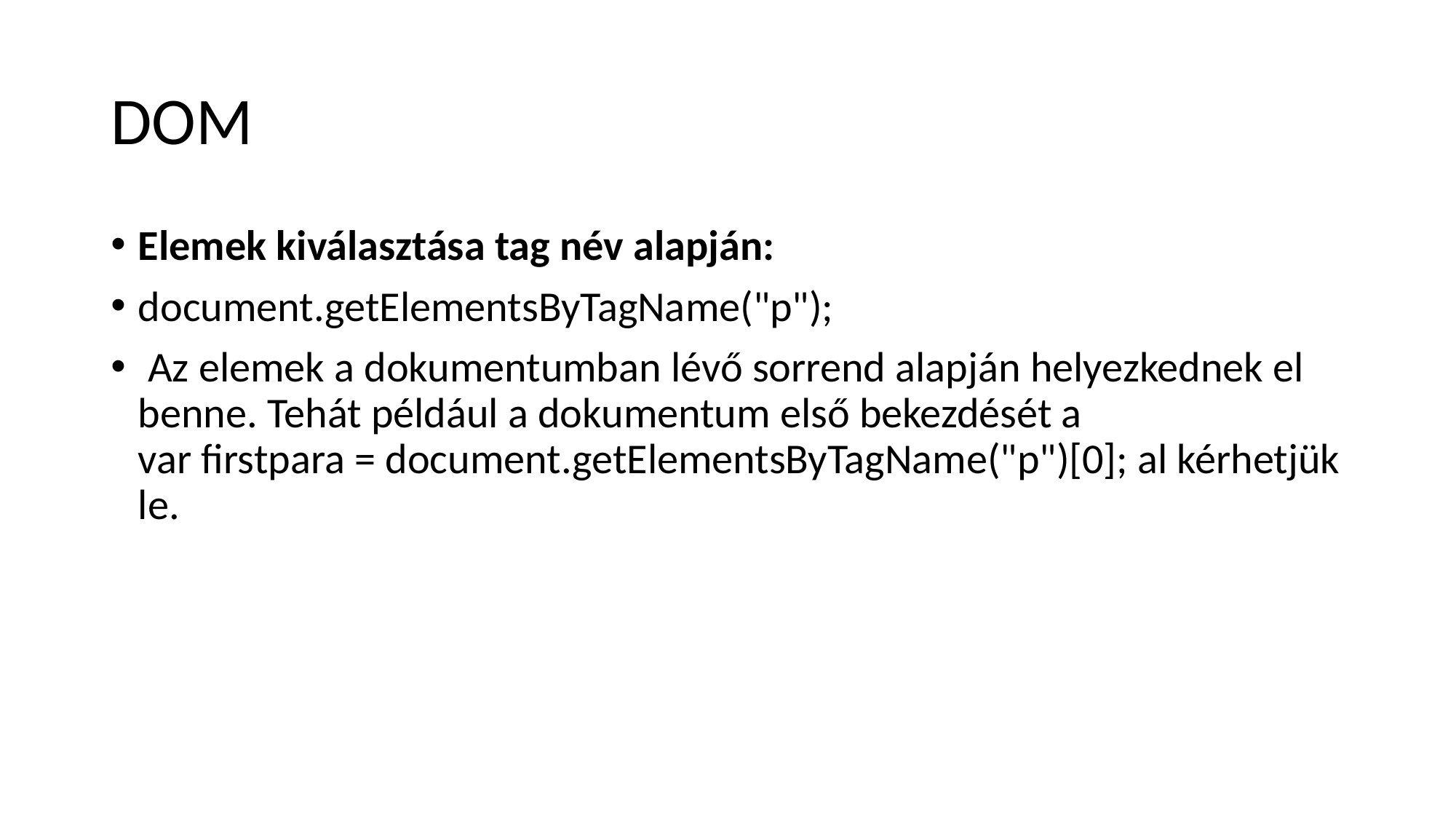

# DOM
Elemek kiválasztása tag név alapján:
document.getElementsByTagName("p");
 Az elemek a dokumentumban lévő sorrend alapján helyezkednek el benne. Tehát például a dokumentum első bekezdését a
var firstpara = document.getElementsByTagName("p")[0]; al kérhetjük le.